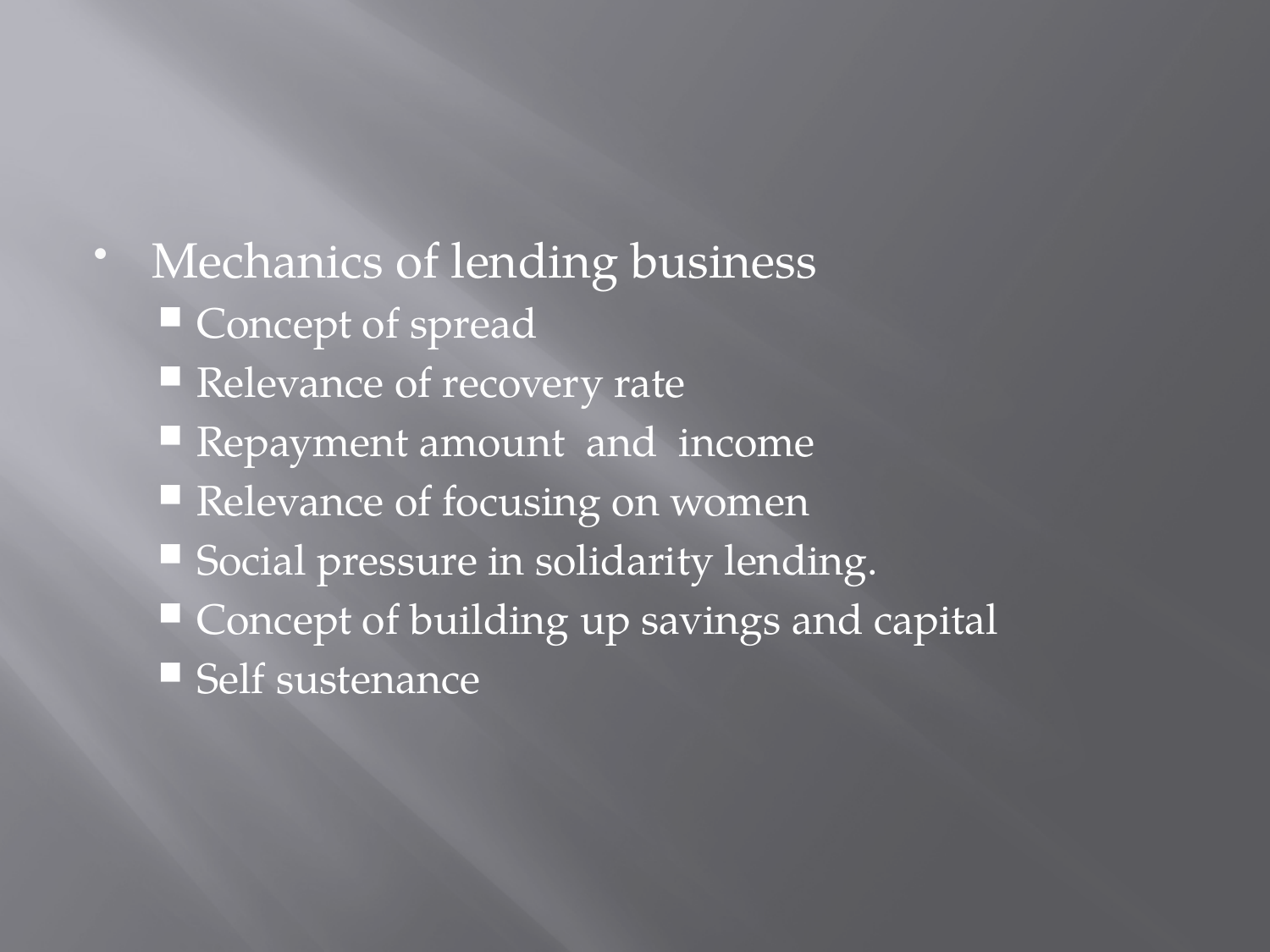

#
Mechanics of lending business
Concept of spread
Relevance of recovery rate
Repayment amount  and  income
Relevance of focusing on women
Social pressure in solidarity lending.
Concept of building up savings and capital
Self sustenance